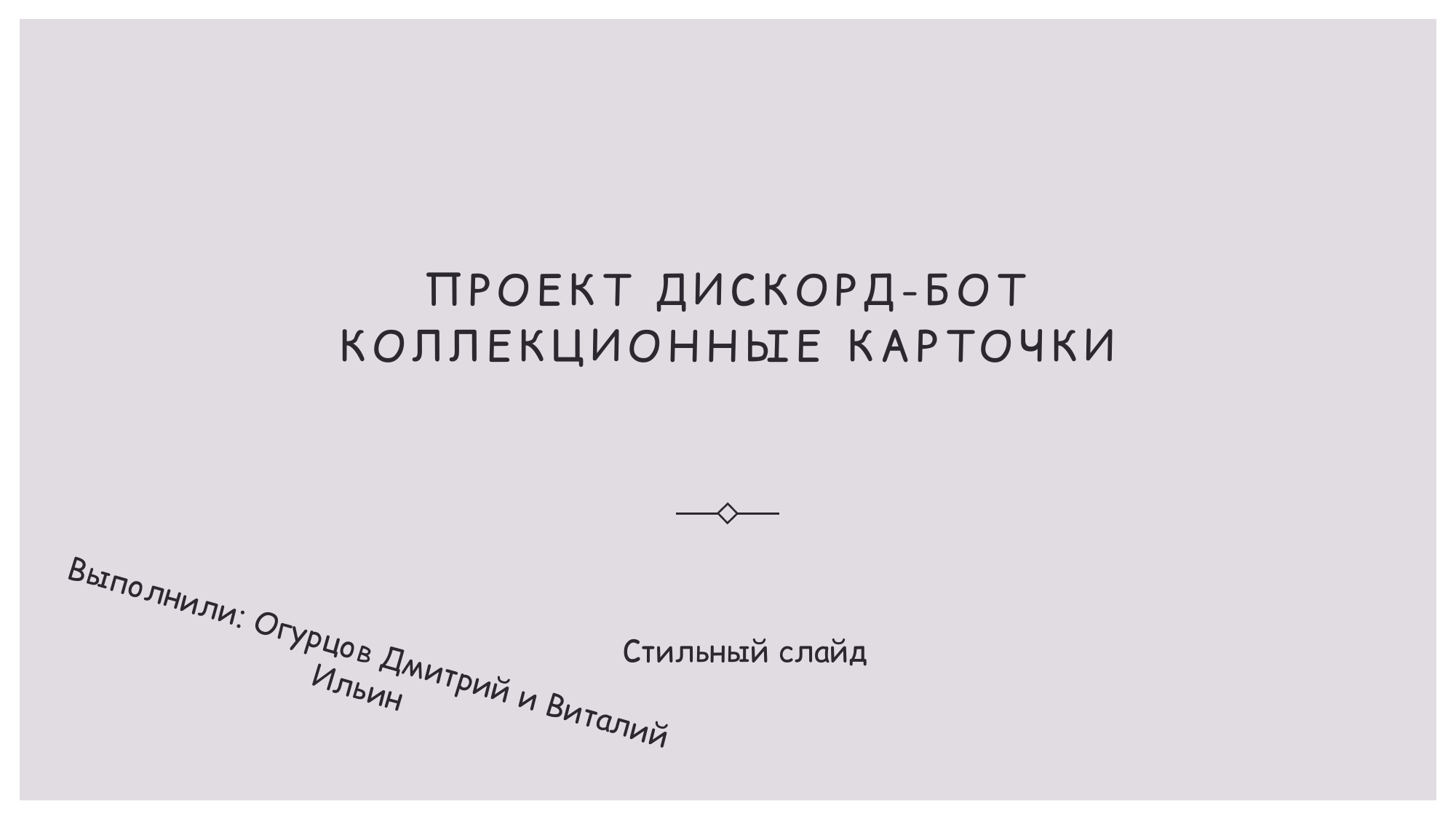

# Проект Дискорд-Бот коллекционные карточки

Стильный слайд
Выполнили: Огурцов Дмитрий и Виталий Ильин